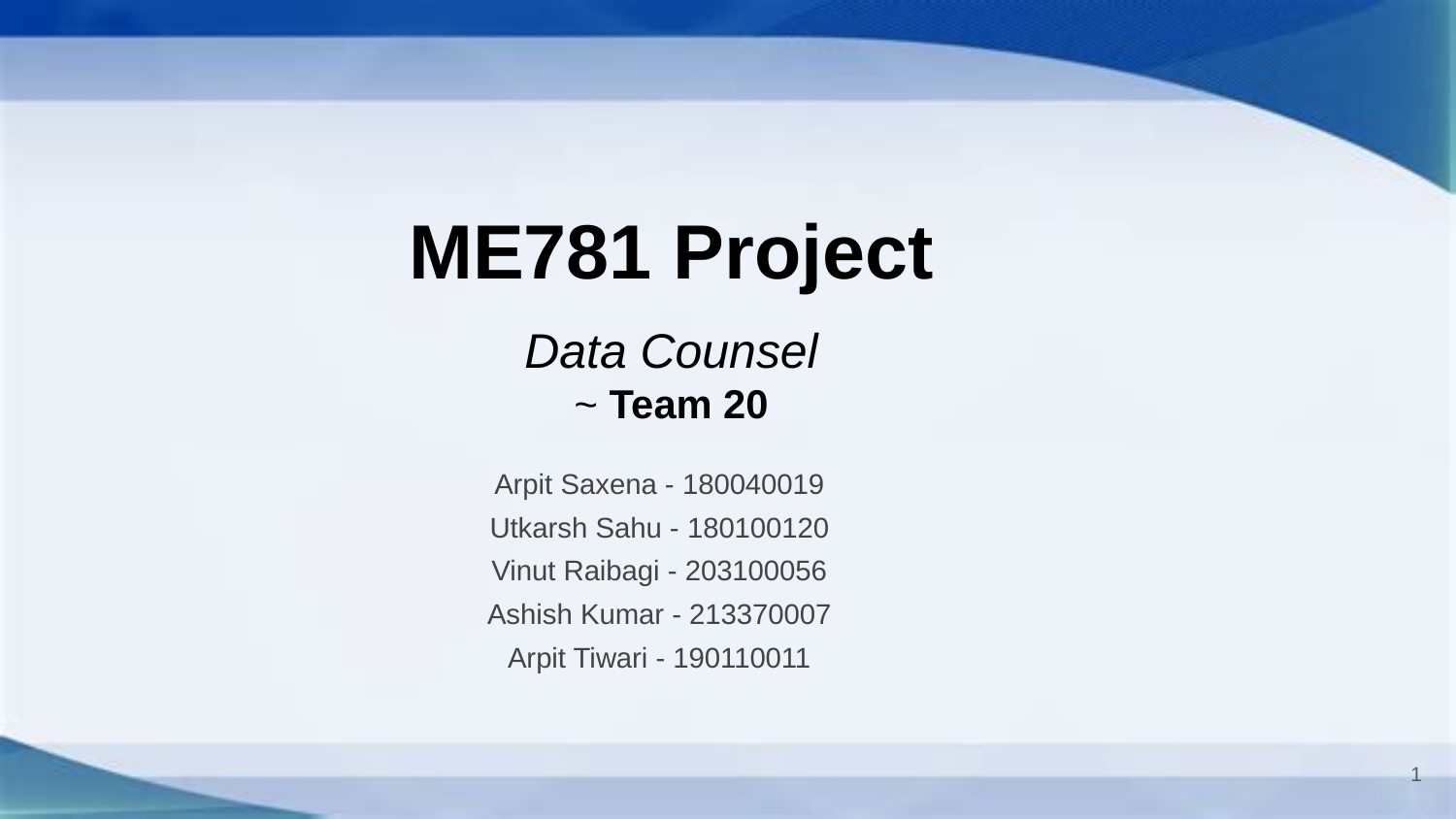

# ME781 Project

Data Counsel
~ Team 20
Arpit Saxena - 180040019
Utkarsh Sahu - 180100120
Vinut Raibagi - 203100056
Ashish Kumar - 213370007
Arpit Tiwari - 190110011
1